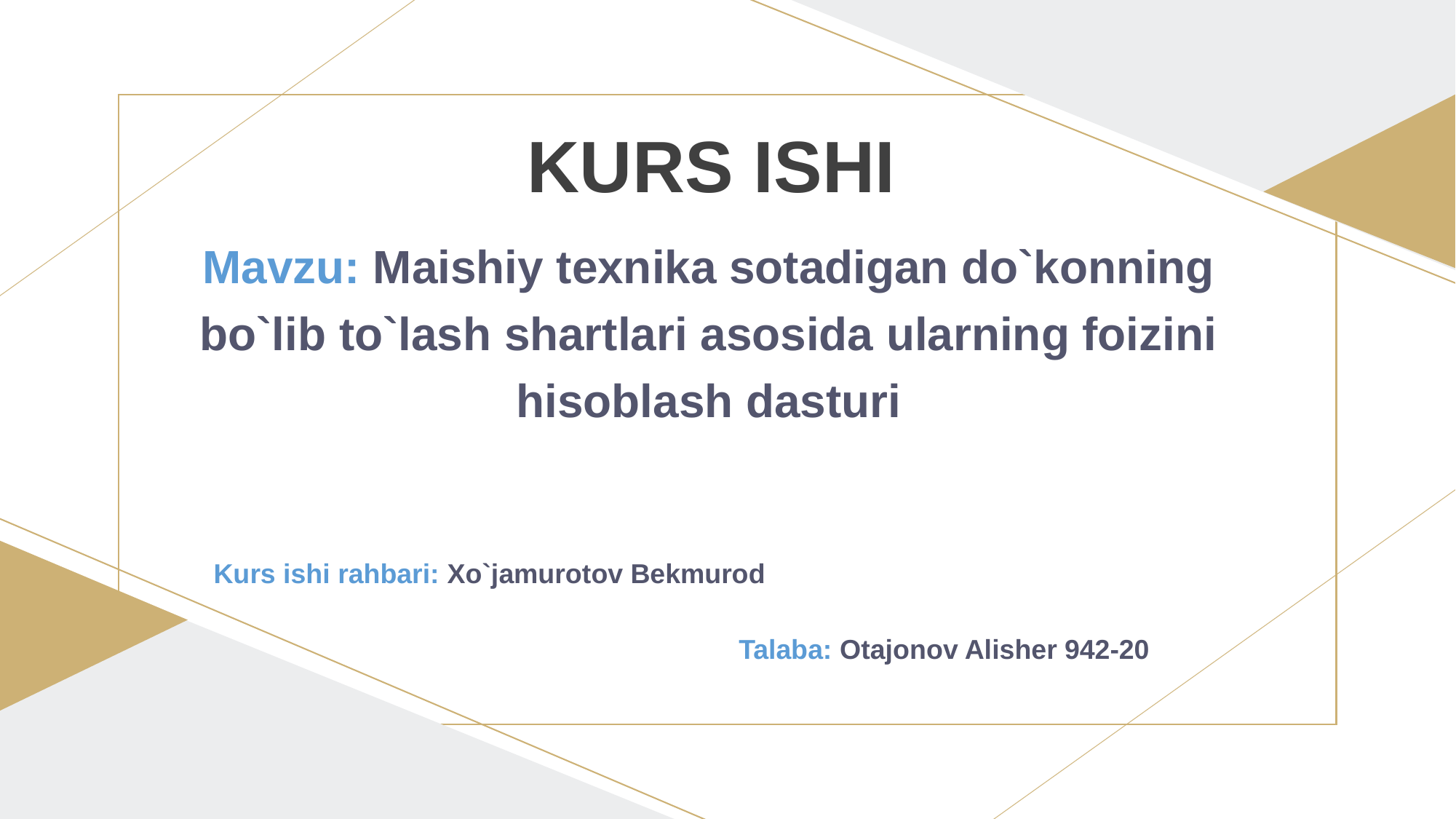

KURS ISHI
Mavzu: Maishiy texnika sotadigan do`konning bo`lib to`lash shartlari asosida ularning foizini hisoblash dasturi

Kurs ishi rahbari: Xo`jamurotov Bekmurod
Talaba: Otajonov Alisher 942-20